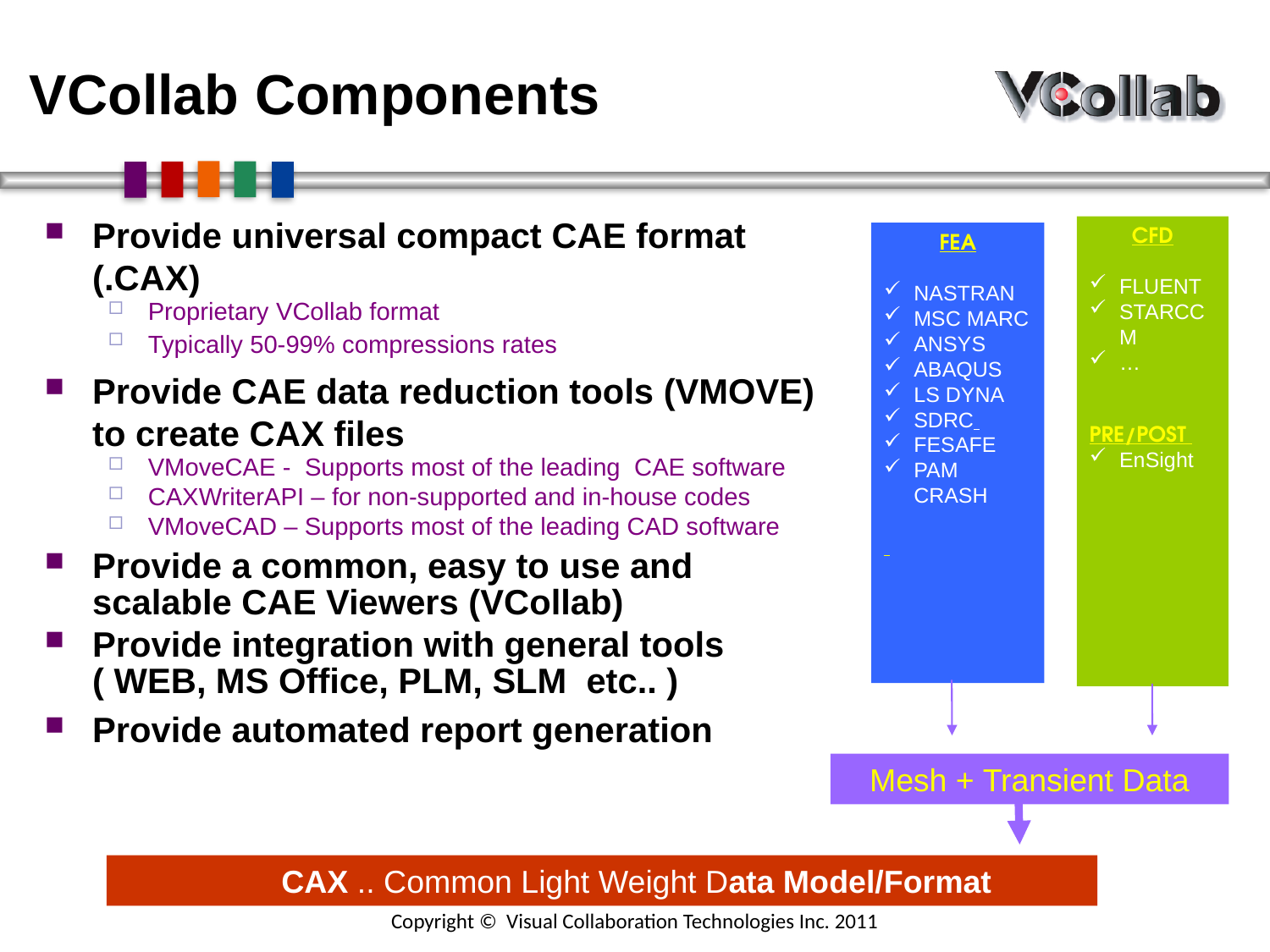

VCollab Components
Provide universal compact CAE format (.CAX)
Proprietary VCollab format
Typically 50-99% compressions rates
Provide CAE data reduction tools (VMOVE) to create CAX files
VMoveCAE -  Supports most of the leading  CAE software
CAXWriterAPI – for non-supported and in-house codes
VMoveCAD – Supports most of the leading CAD software
Provide a common, easy to use and scalable CAE Viewers (VCollab)
Provide integration with general tools ( WEB, MS Office, PLM, SLM  etc.. )
Provide automated report generation

CFD

FLUENT
STARCCM
…

PRE/POST
EnSight
FEA

NASTRAN
MSC MARC
ANSYS
ABAQUS
LS DYNA
SDRC
FESAFE
PAM CRASH

   Mesh + Transient Data

 	    CAX .. Common Light Weight Data Model/Format